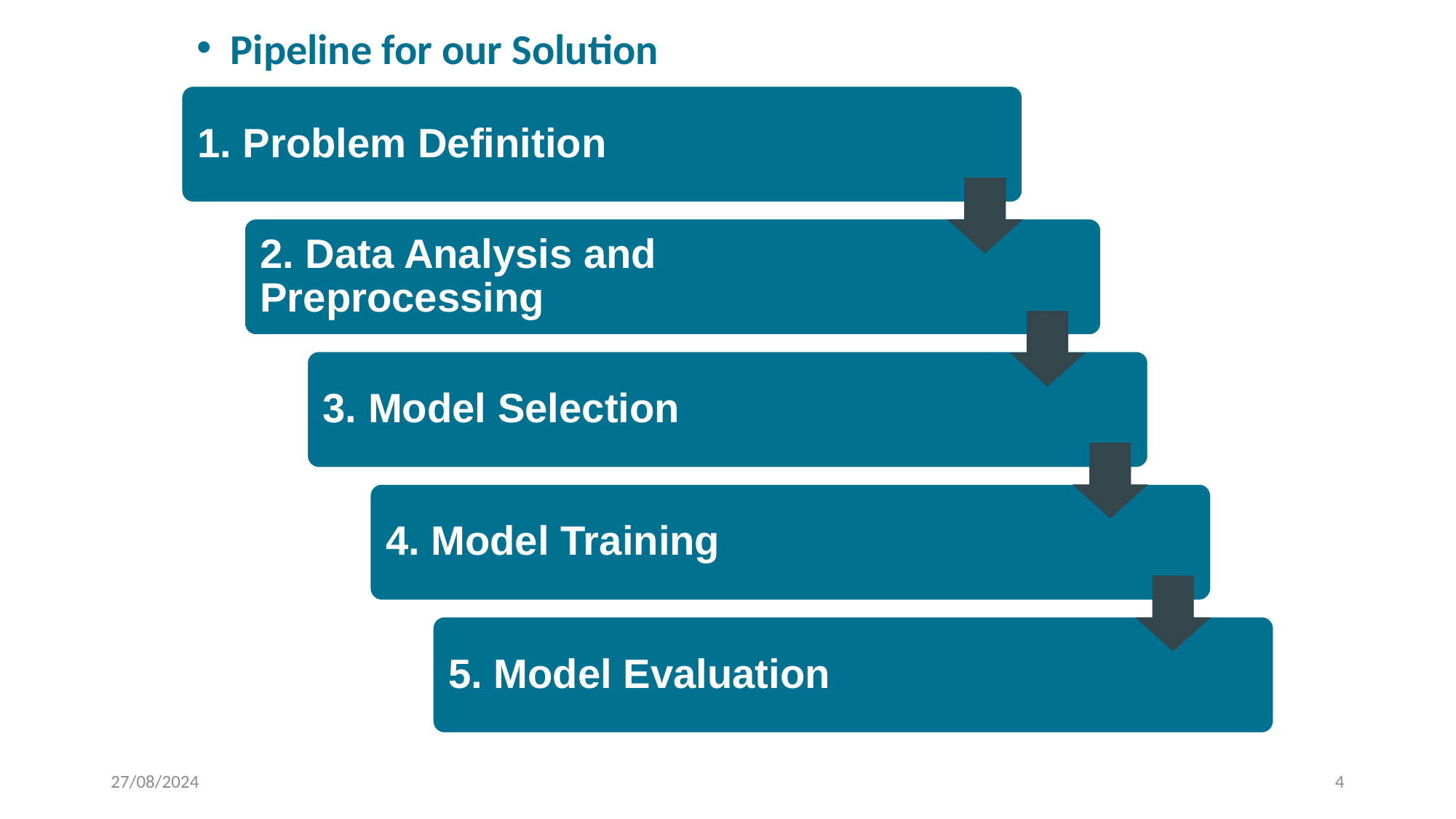

Pipeline for our Solution
1. Problem Definition

2. Data Analysis and Preprocessing

3. Model Selection

4. Model Training

5. Model Evaluation
27/08/2024
4